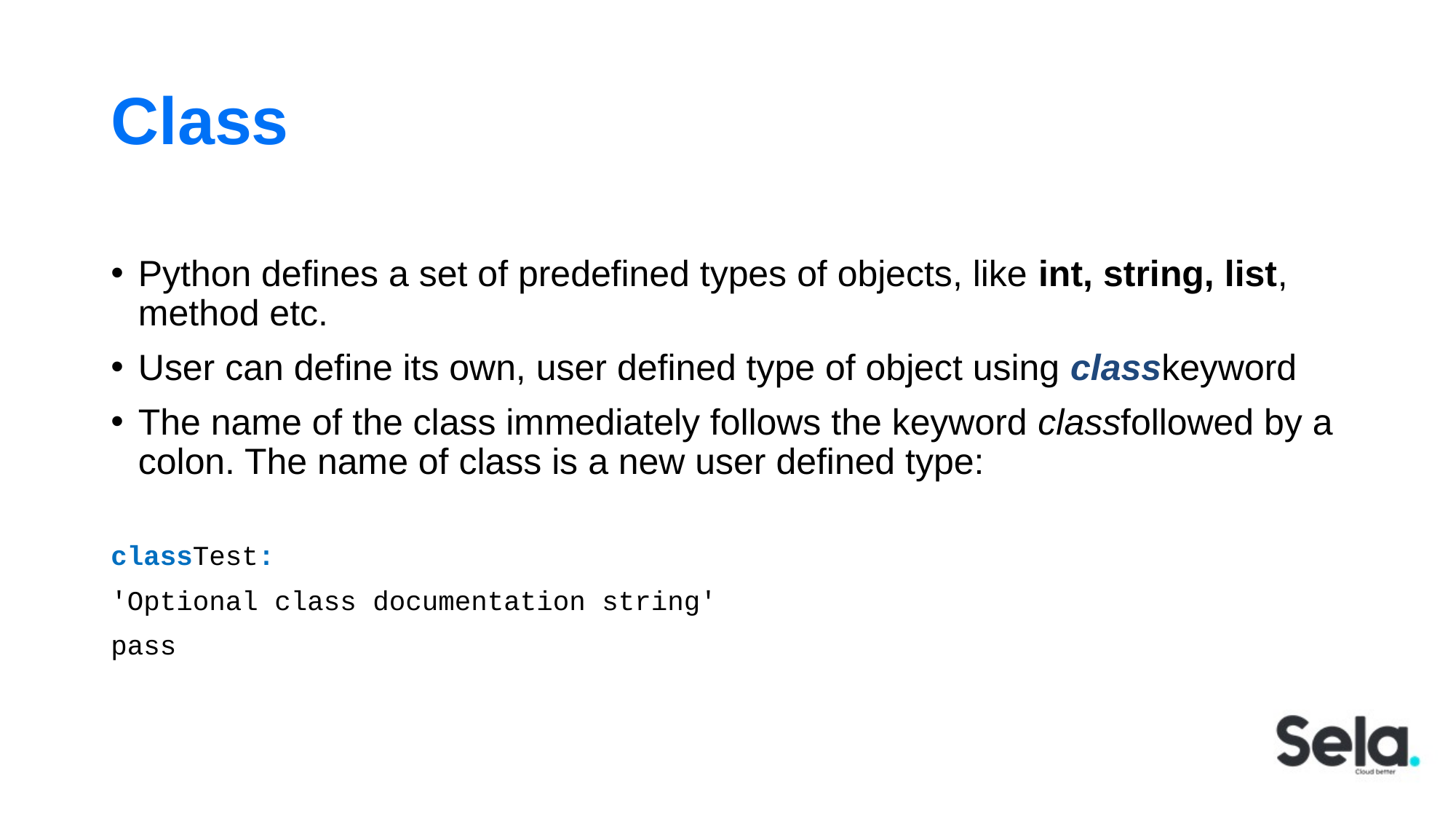

# Class

Python defines a set of predefined types of objects, like int, string, list, method etc.
User can define its own, user defined type of object using classkeyword
The name of the class immediately follows the keyword classfollowed by a colon. The name of class is a new user defined type:

classTest:
'Optional class documentation string'
pass